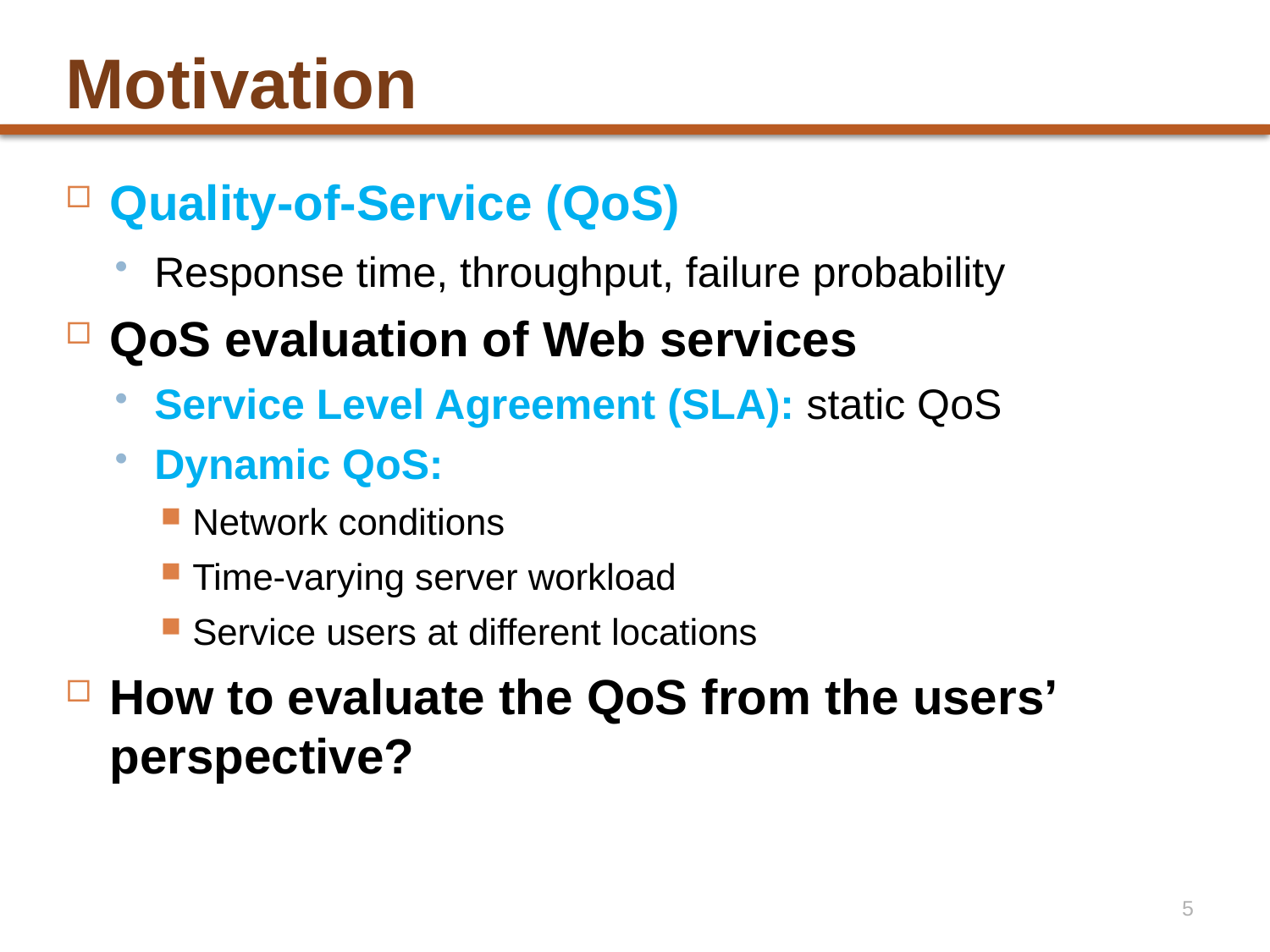

# Motivation
Quality-of-Service (QoS)
Response time, throughput, failure probability
QoS evaluation of Web services
Service Level Agreement (SLA): static QoS
Dynamic QoS:
Network conditions
Time-varying server workload
Service users at different locations
How to evaluate the QoS from the users’ perspective?

5